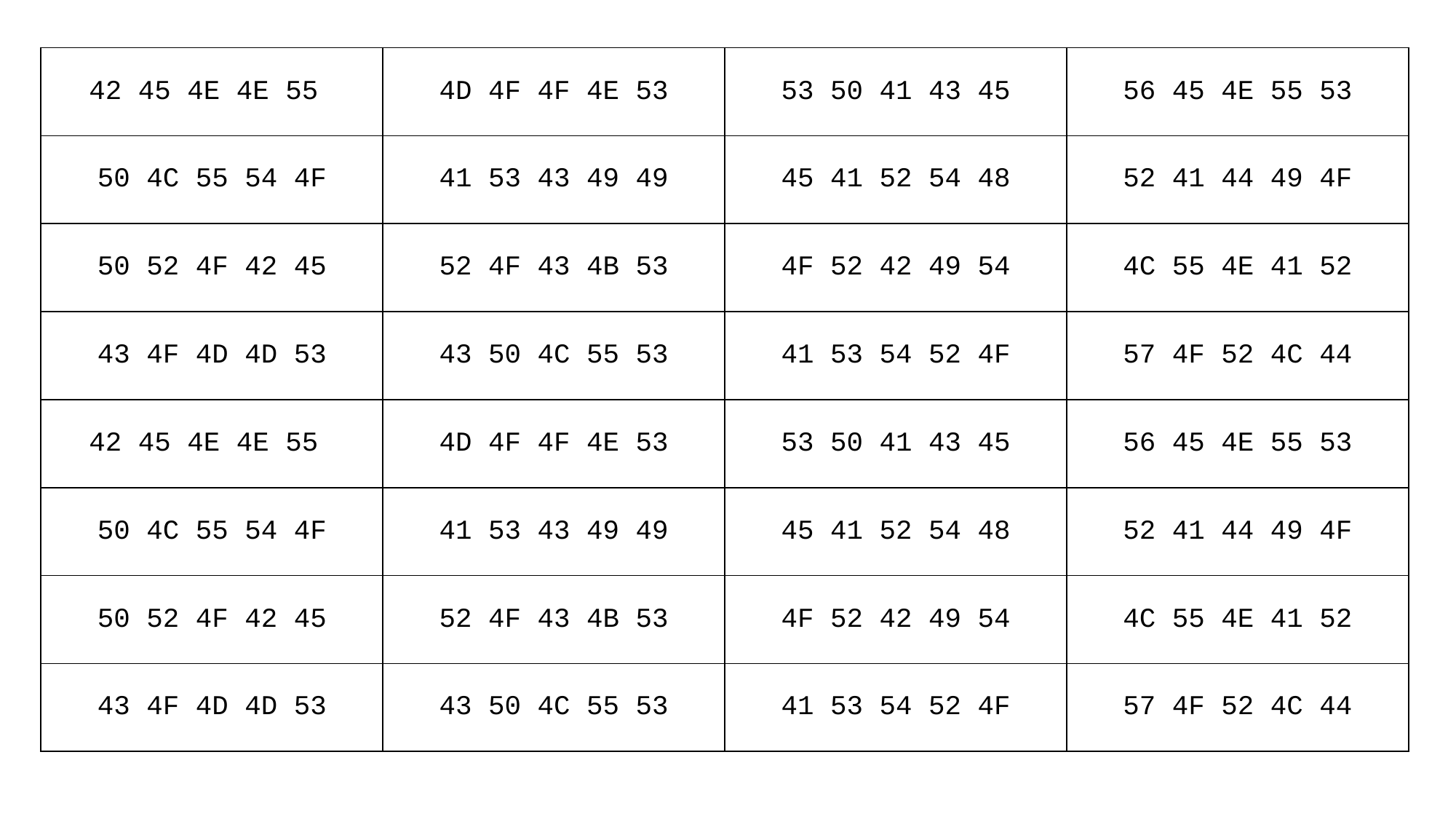

| 42 45 4E 4E 55 | 4D 4F 4F 4E 53 | 53 50 41 43 45 | 56 45 4E 55 53 |
| --- | --- | --- | --- |
| 50 4C 55 54 4F | 41 53 43 49 49 | 45 41 52 54 48 | 52 41 44 49 4F |
| 50 52 4F 42 45 | 52 4F 43 4B 53 | 4F 52 42 49 54 | 4C 55 4E 41 52 |
| 43 4F 4D 4D 53 | 43 50 4C 55 53 | 41 53 54 52 4F | 57 4F 52 4C 44 |
| 42 45 4E 4E 55 | 4D 4F 4F 4E 53 | 53 50 41 43 45 | 56 45 4E 55 53 |
| 50 4C 55 54 4F | 41 53 43 49 49 | 45 41 52 54 48 | 52 41 44 49 4F |
| 50 52 4F 42 45 | 52 4F 43 4B 53 | 4F 52 42 49 54 | 4C 55 4E 41 52 |
| 43 4F 4D 4D 53 | 43 50 4C 55 53 | 41 53 54 52 4F | 57 4F 52 4C 44 |